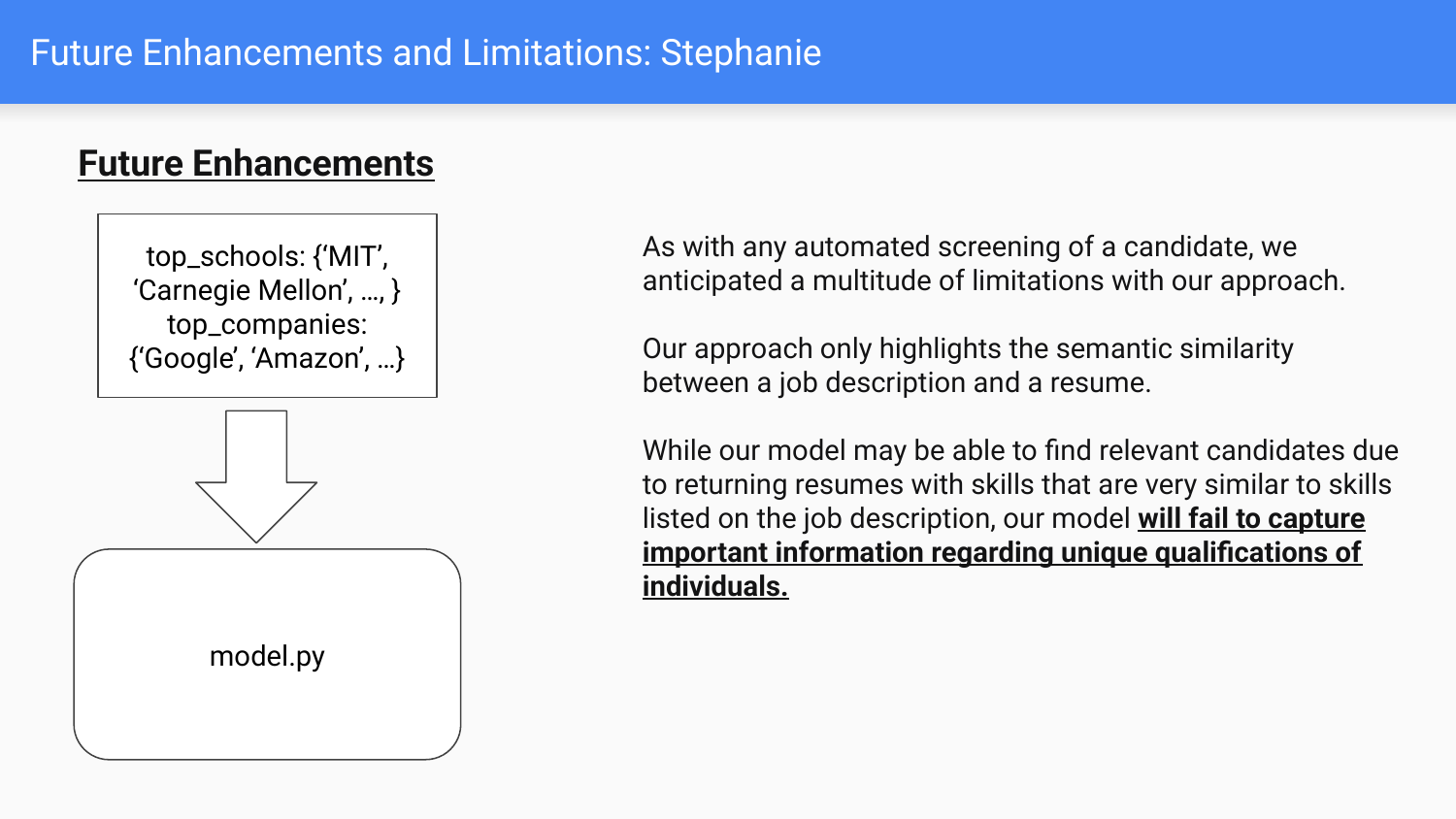

# Future Enhancements and Limitations: Stephanie
Future Enhancements
top_schools: {‘MIT’, ‘Carnegie Mellon’, …, }
top_companies: {‘Google’, ‘Amazon’, …}
As with any automated screening of a candidate, we anticipated a multitude of limitations with our approach.

Our approach only highlights the semantic similarity between a job description and a resume.

While our model may be able to find relevant candidates due to returning resumes with skills that are very similar to skills listed on the job description, our model will fail to capture important information regarding unique qualifications of individuals.

model.py